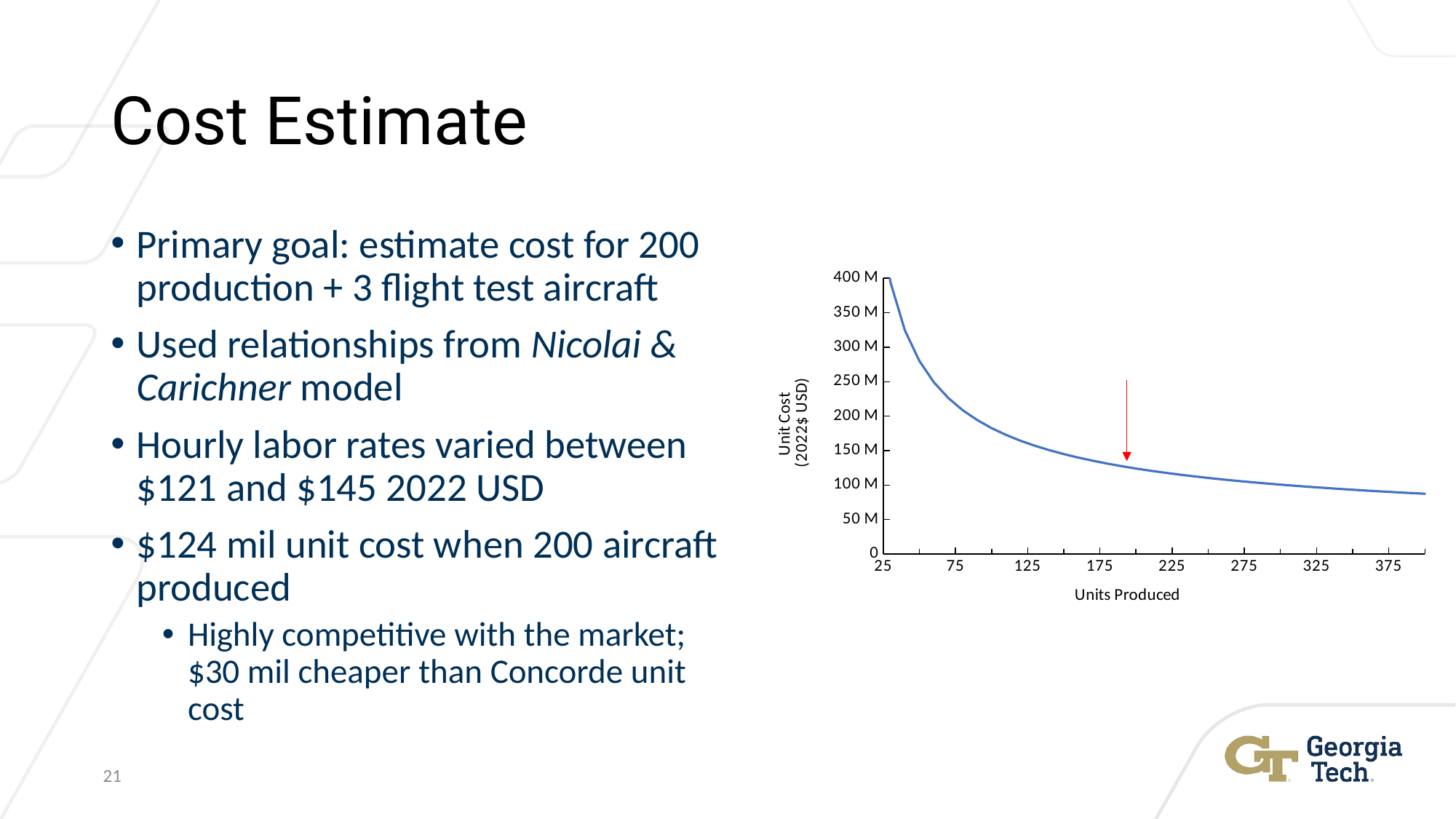

# Cost Estimate
Primary goal: estimate cost for 200 production + 3 flight test aircraft
Used relationships from Nicolai & Carichner model
Hourly labor rates varied between $121 and $145 2022 USD
$124 mil unit cost when 200 aircraft produced
Highly competitive with the market; $30 mil cheaper than Concorde unit cost

### Chart

| Category |  |
|---|---|
21